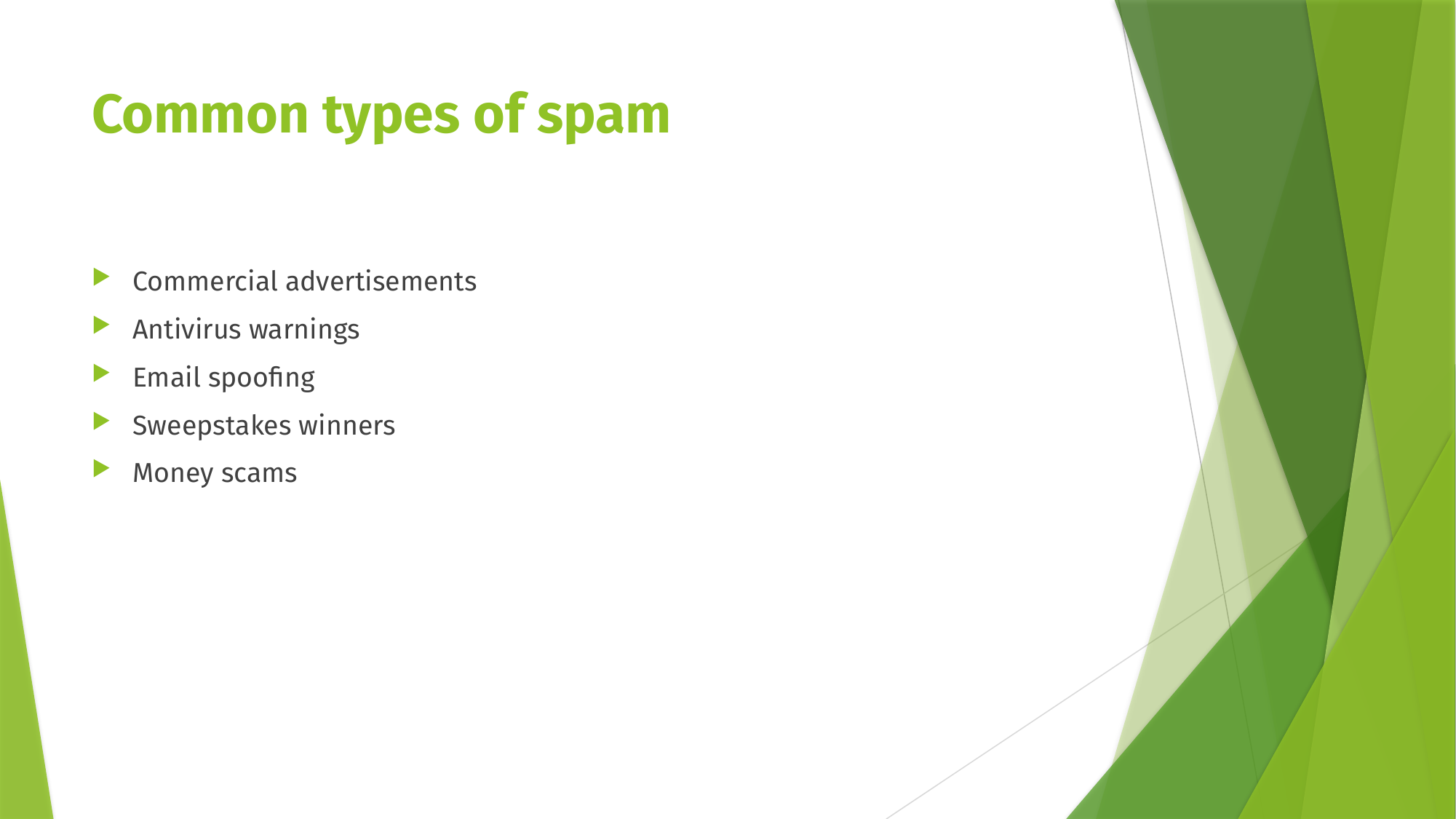

# Common types of spam
Commercial advertisements
Antivirus warnings
Email spoofing
Sweepstakes winners
Money scams